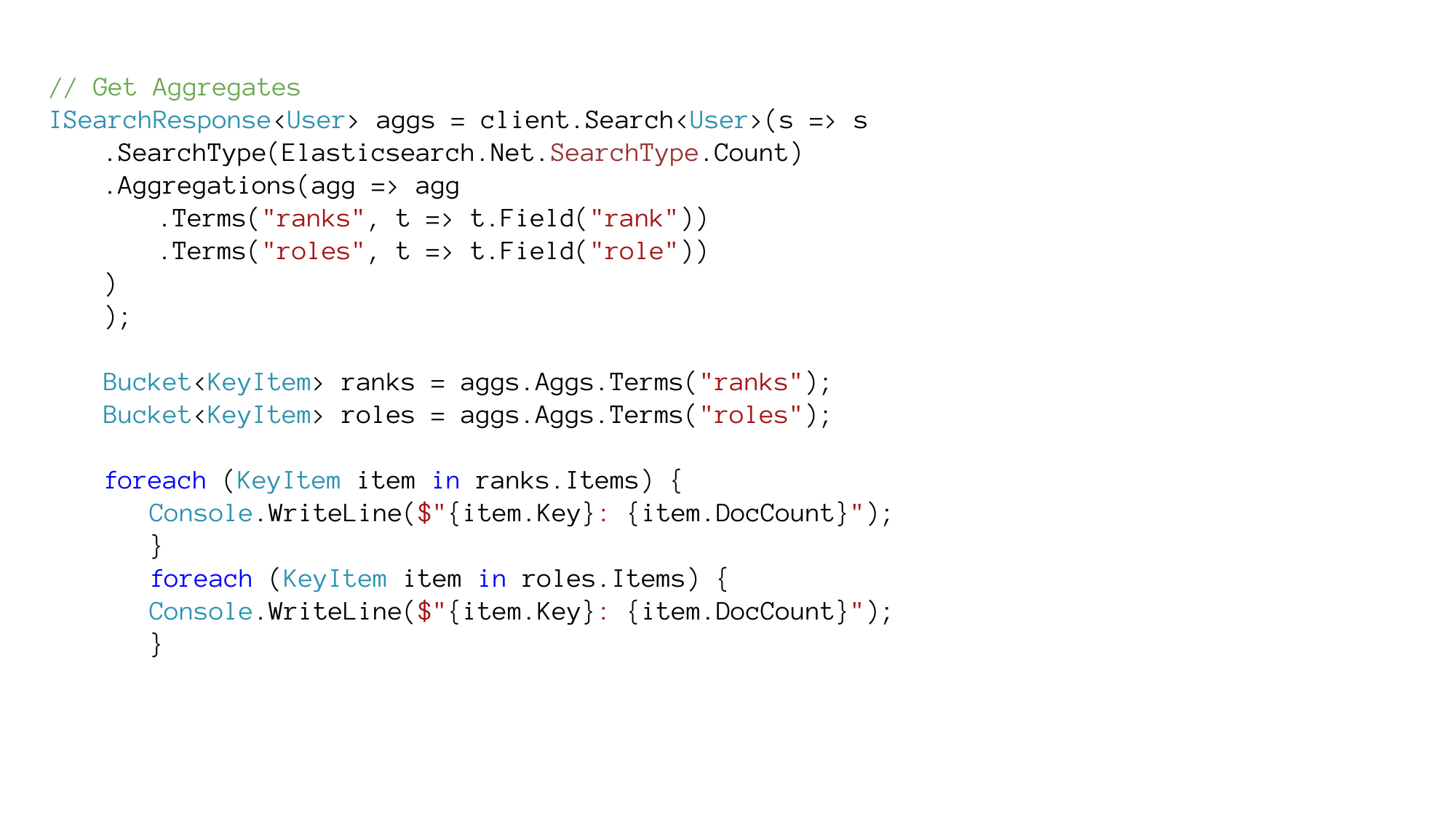

// Get Aggregates
ISearchResponse<User> aggs = client.Search<User>(s => s
.SearchType(Elasticsearch.Net.SearchType.Count)
.Aggregations(agg => agg
.Terms("ranks", t => t.Field("rank"))
.Terms("roles", t => t.Field("role"))
)
);

Bucket<KeyItem> ranks = aggs.Aggs.Terms("ranks");
Bucket<KeyItem> roles = aggs.Aggs.Terms("roles");

foreach (KeyItem item in ranks.Items) {
Console.WriteLine($"{item.Key}: {item.DocCount}");
}
foreach (KeyItem item in roles.Items) {
Console.WriteLine($"{item.Key}: {item.DocCount}");
}